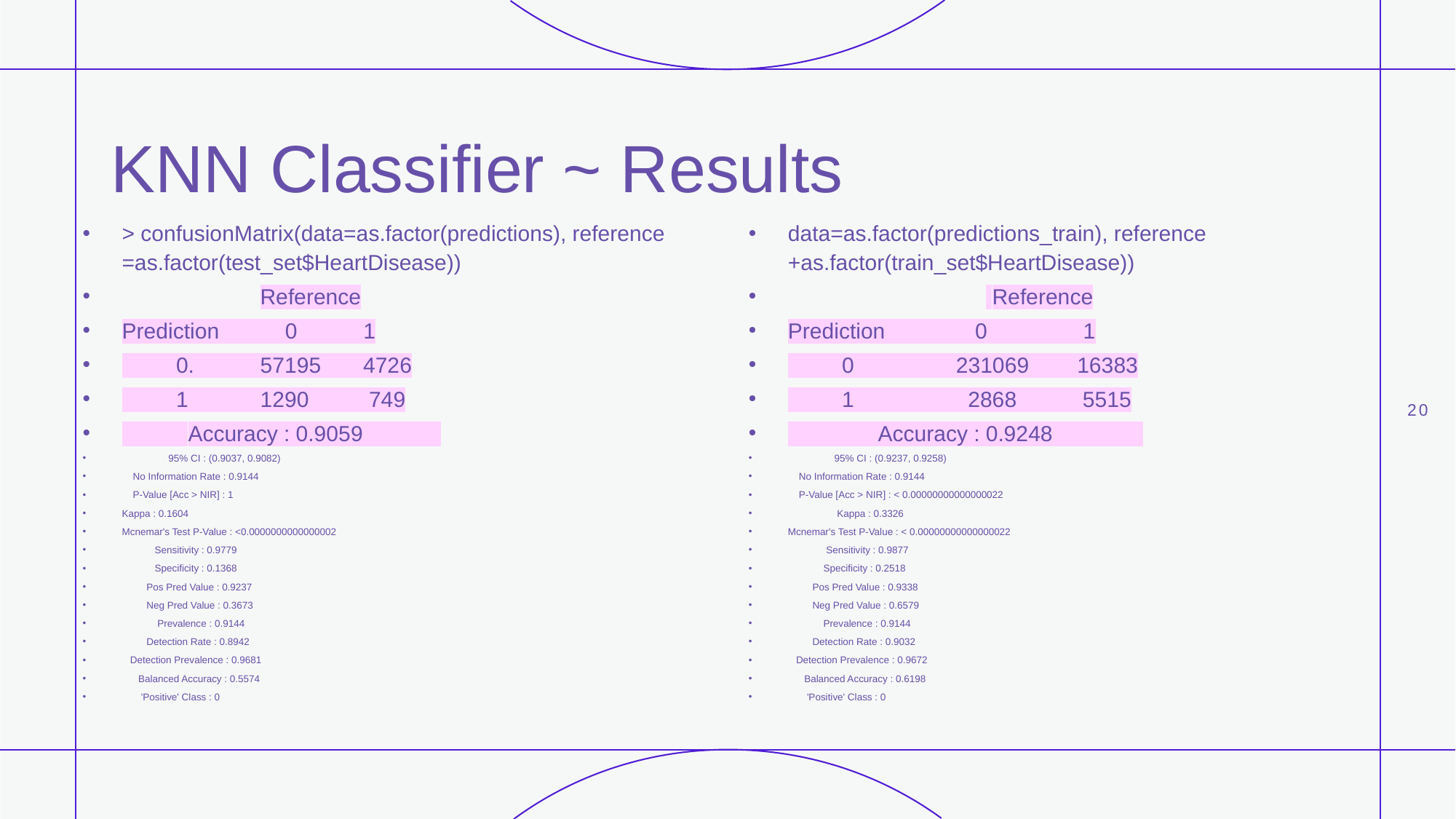

# KNN Classifier ~ Results
> confusionMatrix(data=as.factor(predictions), reference =as.factor(test_set$HeartDisease))
                       Reference
Prediction           0           1
         0.           57195       4726
         1            1290          749
           Accuracy : 0.9059
                 95% CI : (0.9037, 0.9082)
    No Information Rate : 0.9144
    P-Value [Acc > NIR] : 1
Kappa : 0.1604
Mcnemar's Test P-Value : <0.0000000000000002
            Sensitivity : 0.9779
            Specificity : 0.1368
         Pos Pred Value : 0.9237
         Neg Pred Value : 0.3673
             Prevalence : 0.9144
         Detection Rate : 0.8942
   Detection Prevalence : 0.9681
      Balanced Accuracy : 0.5574
       'Positive' Class : 0
data=as.factor(predictions_train), reference +as.factor(train_set$HeartDisease))
                                  Reference
Prediction               0                1
         0                 231069        16383
         1                   2868           5515
               Accuracy : 0.9248
                 95% CI : (0.9237, 0.9258)
    No Information Rate : 0.9144
    P-Value [Acc > NIR] : < 0.00000000000000022
                  Kappa : 0.3326
Mcnemar's Test P-Value : < 0.00000000000000022
              Sensitivity : 0.9877
             Specificity : 0.2518
         Pos Pred Value : 0.9338
         Neg Pred Value : 0.6579
             Prevalence : 0.9144
         Detection Rate : 0.9032
   Detection Prevalence : 0.9672
      Balanced Accuracy : 0.6198
       'Positive' Class : 0
20